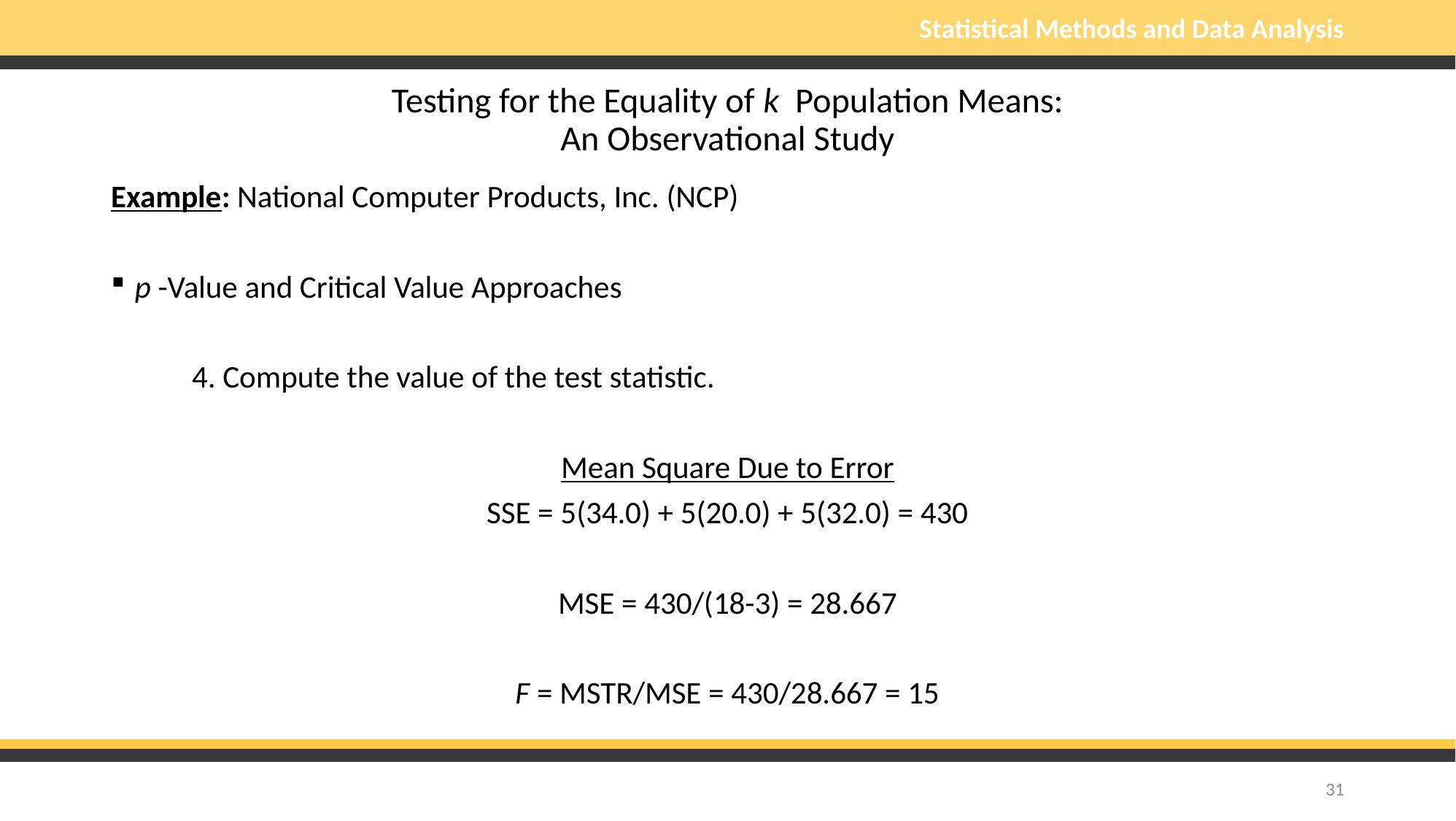

# Testing for the Equality of k  Population Means: An Observational Study
Example: National Computer Products, Inc. (NCP)

p -Value and Critical Value Approaches

	4. Compute the value of the test statistic.

Mean Square Due to Error
SSE = 5(34.0) + 5(20.0) + 5(32.0) = 430

MSE = 430/(18-3) = 28.667

F = MSTR/MSE = 430/28.667 = 15

31